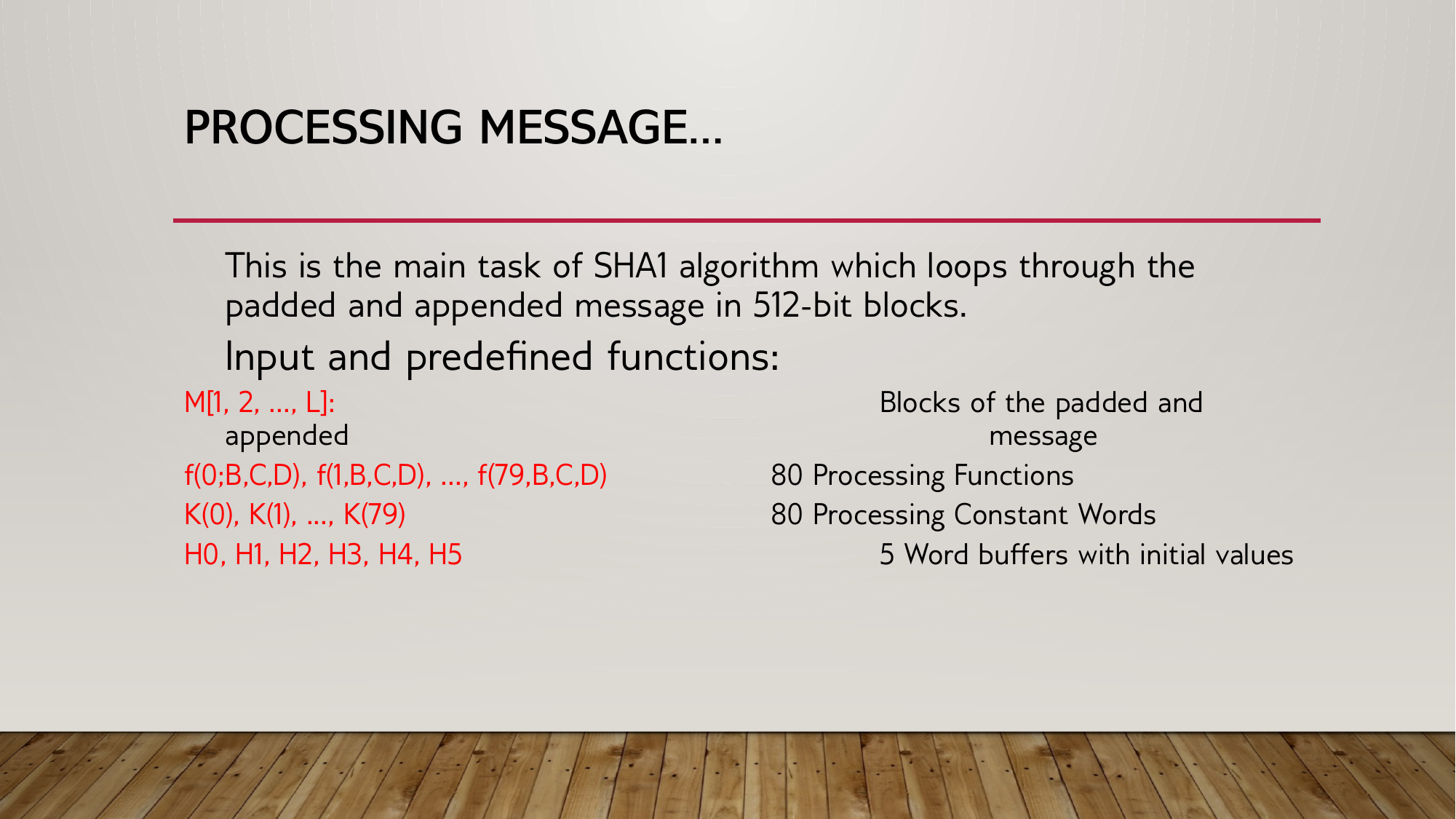

# Processing Message…
	This is the main task of SHA1 algorithm which loops through the padded and appended message in 512-bit blocks.
	Input and predefined functions:
M[1, 2, ..., L]: 					Blocks of the padded and appended 						message
f(0;B,C,D), f(1,B,C,D), ..., f(79,B,C,D)		80 Processing Functions
K(0), K(1), ..., K(79)				80 Processing Constant Words
H0, H1, H2, H3, H4, H5				5 Word buffers with initial values